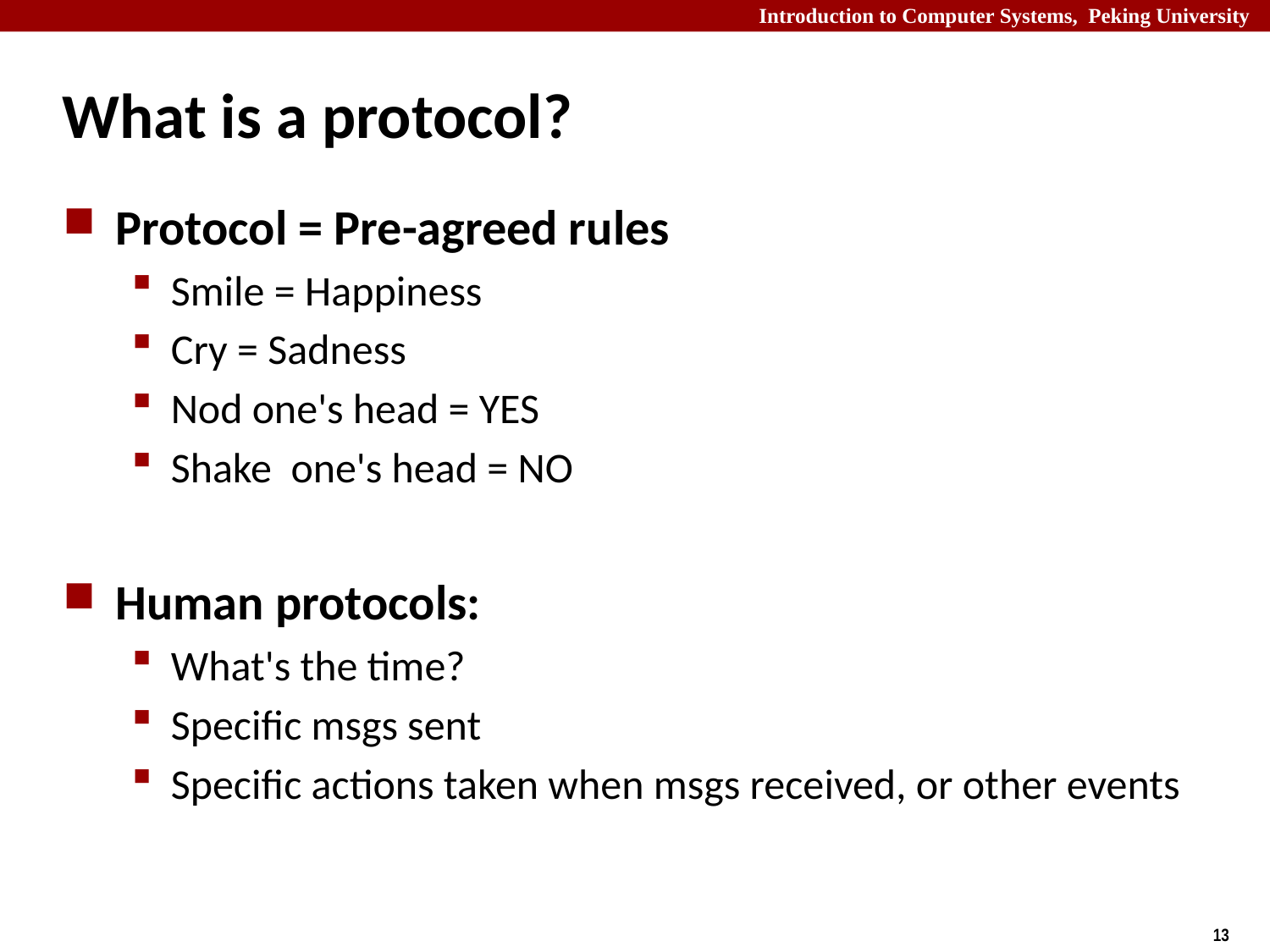

# What is a protocol?
Protocol = Pre-agreed rules
Smile = Happiness
Cry = Sadness
Nod one's head = YES
Shake  one's head = NO

Human protocols:
What's the time?
Specific msgs sent
Specific actions taken when msgs received, or other events